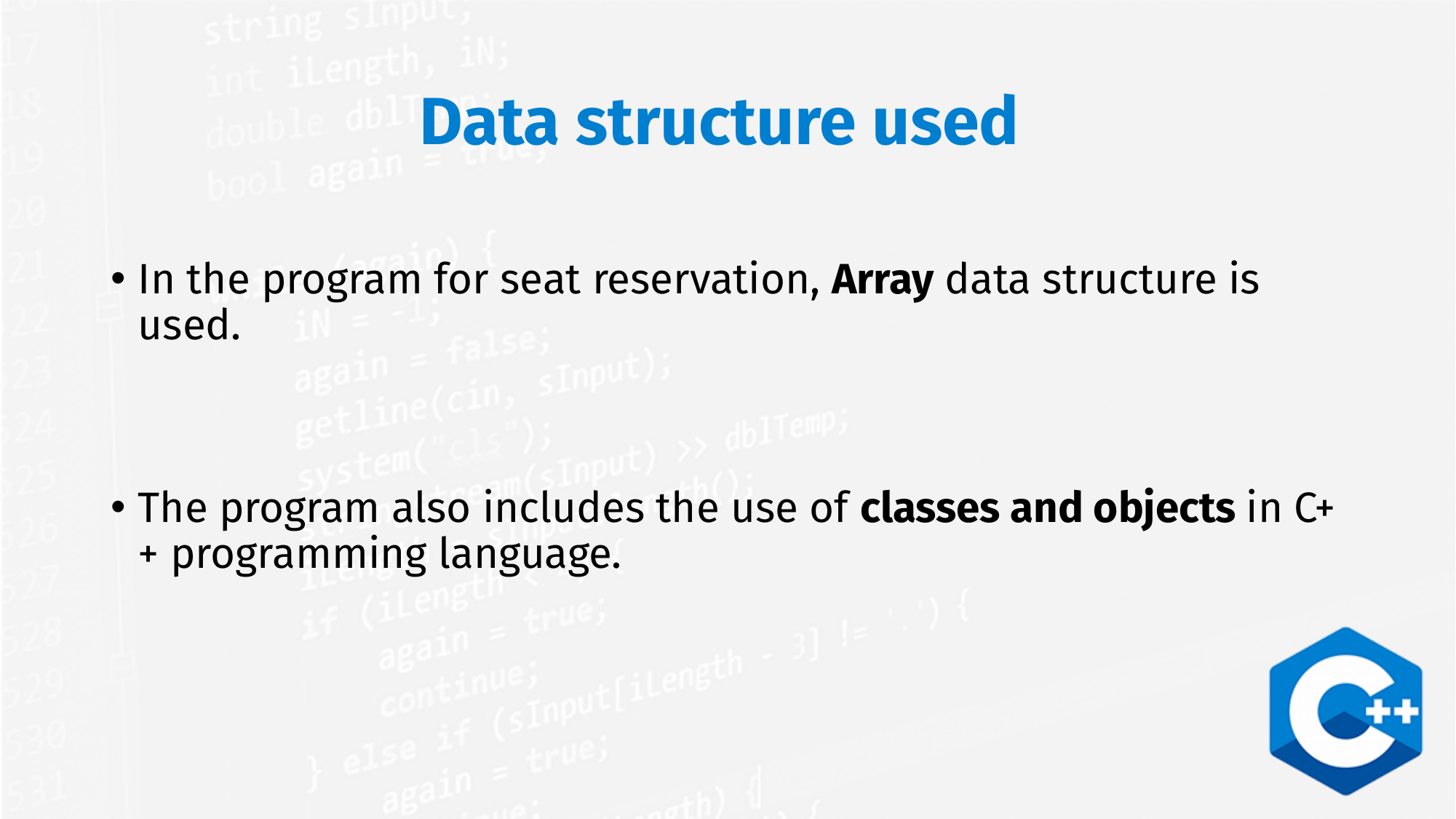

# Data structure used
In the program for seat reservation, Array data structure is used.

The program also includes the use of classes and objects in C++ programming language.